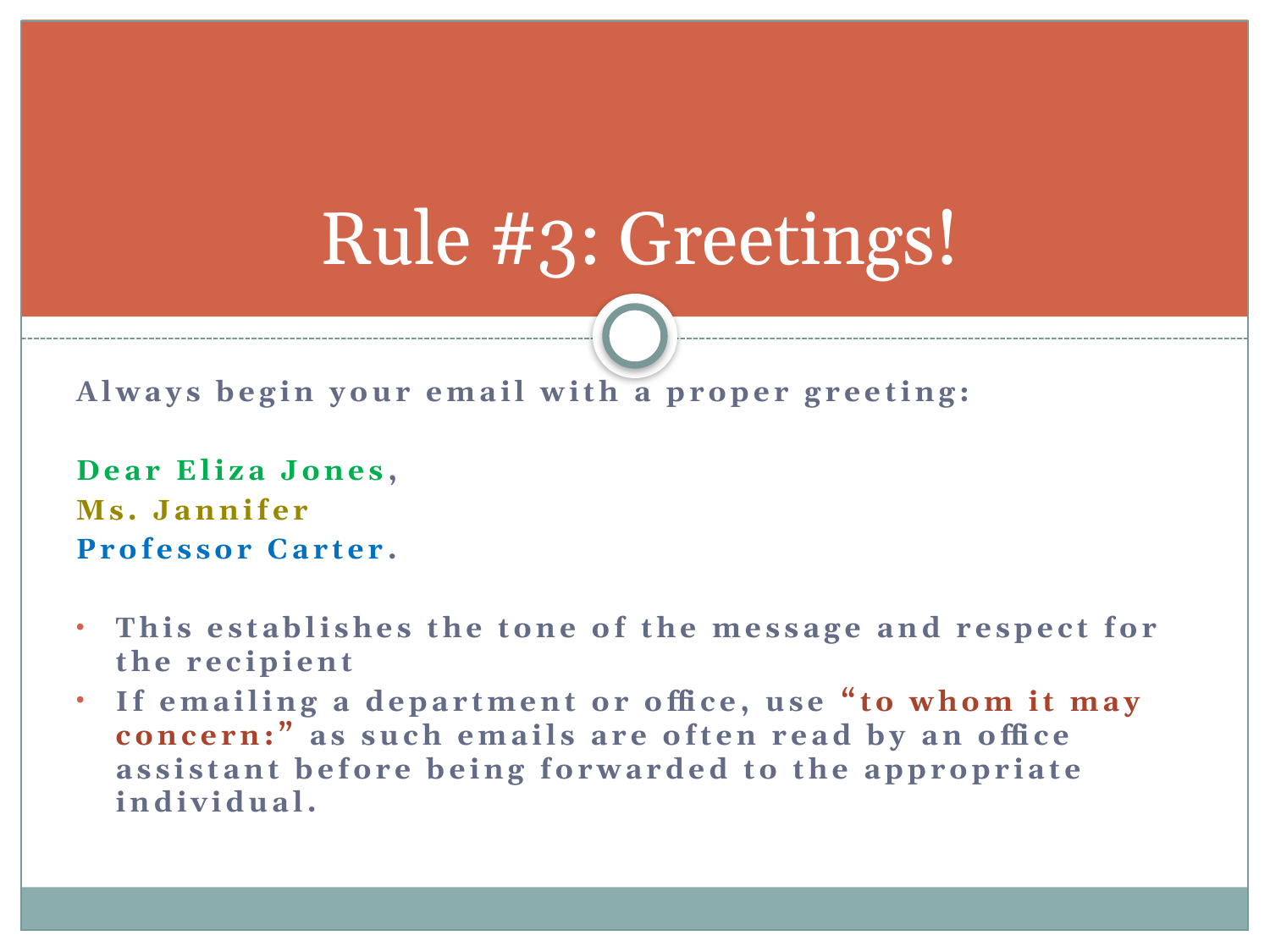

# Rule #3: Greetings!

Always begin your email with a proper greeting:

Dear Eliza Jones,
Ms. Jannifer
Professor Carter.

This establishes the tone of the message and respect for the recipient
If emailing a department or office, use “to whom it may concern:” as such emails are often read by an office assistant before being forwarded to the appropriate individual.